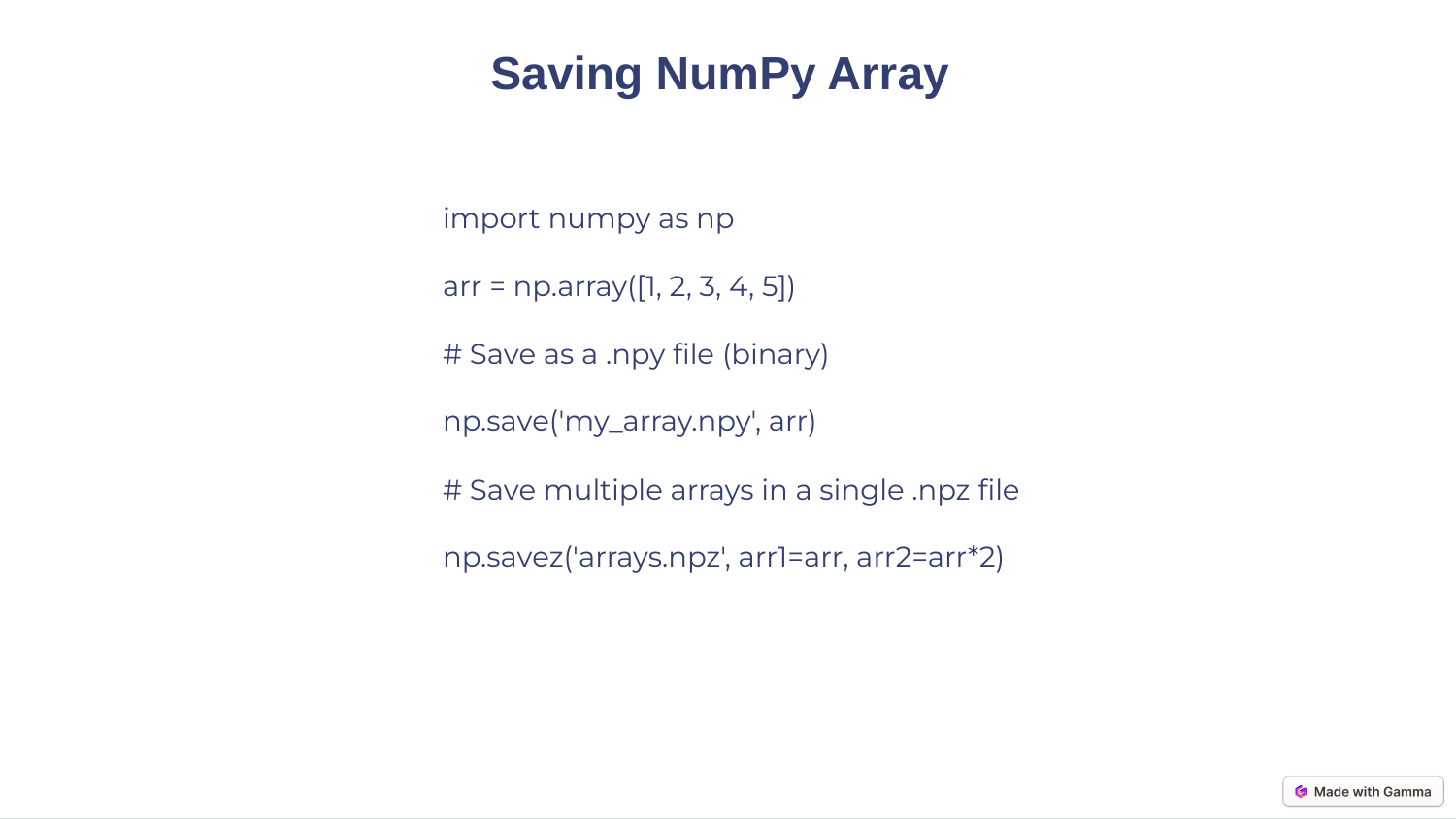

Saving NumPy Array
import numpy as np
arr = np.array([1, 2, 3, 4, 5])
# Save as a .npy file (binary)
np.save('my_array.npy', arr)
# Save multiple arrays in a single .npz file
np.savez('arrays.npz', arr1=arr, arr2=arr*2)